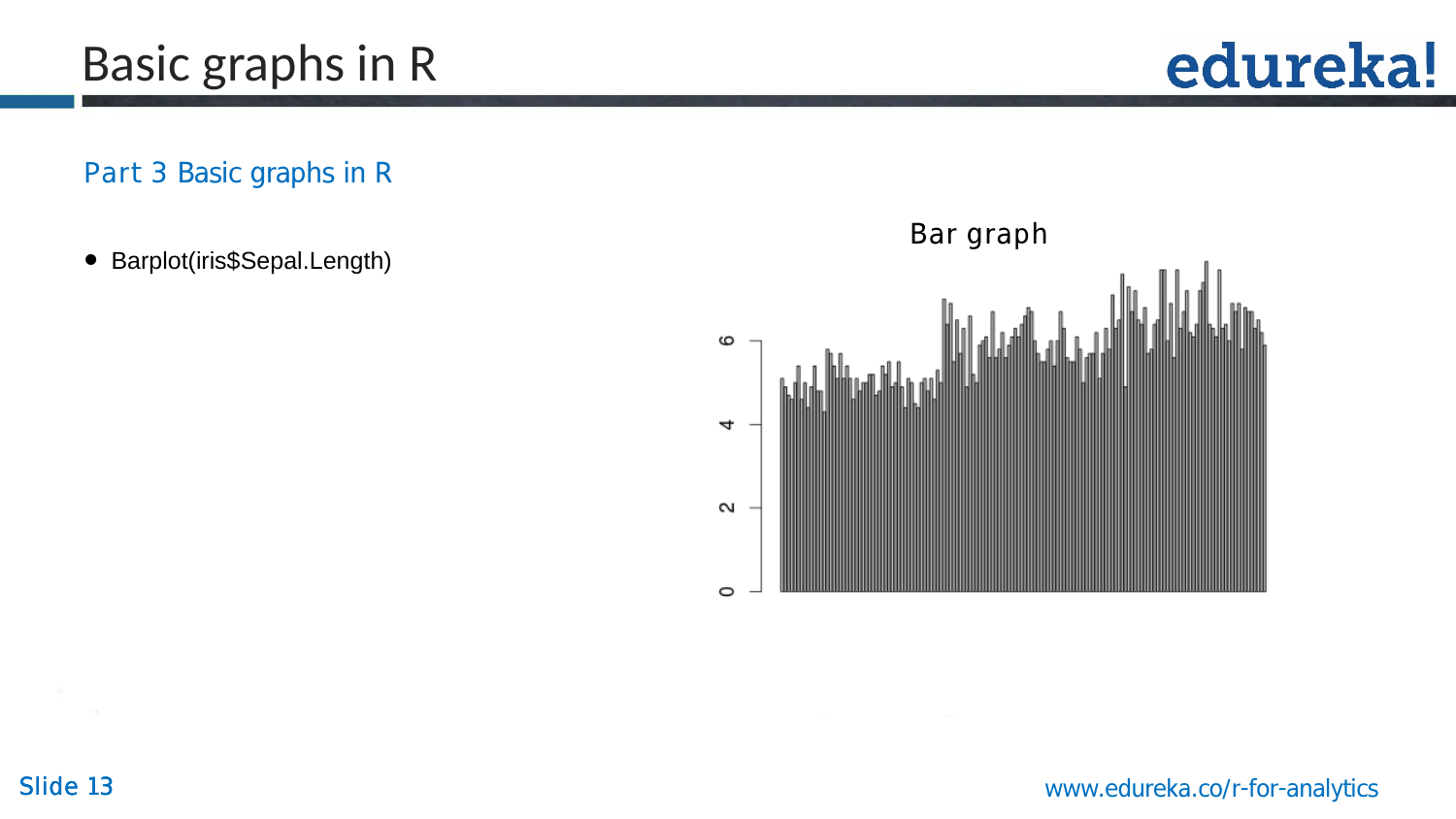

Basic graphs in R
Part 3 Basic graphs in R

Barplot(iris$Sepal.Length)

Bar graph